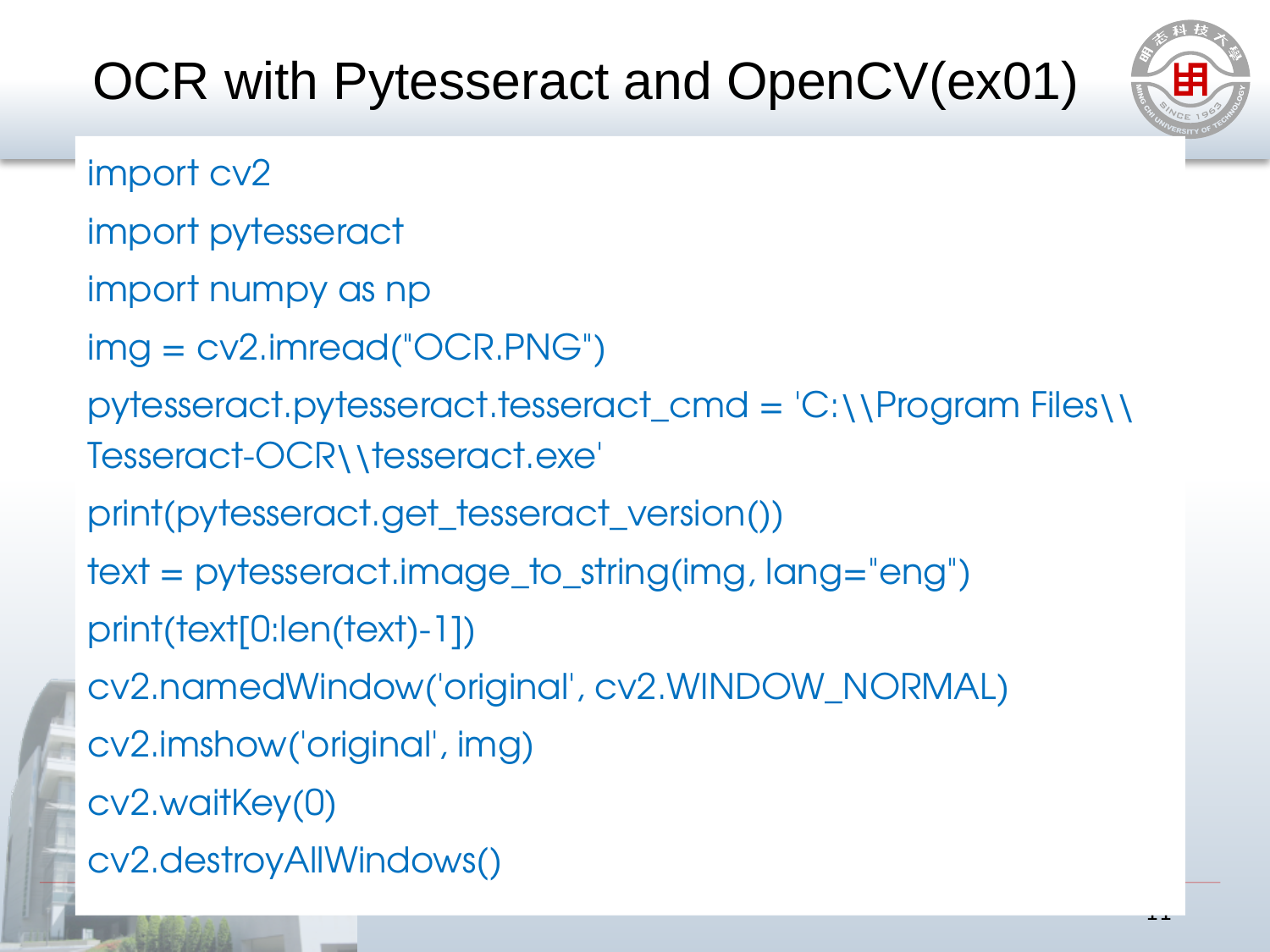

# OCR with Pytesseract and OpenCV(ex01)
import cv2
import pytesseract
import numpy as np
img = cv2.imread("OCR.PNG")
pytesseract.pytesseract.tesseract_cmd = 'C:\\Program Files\\Tesseract-OCR\\tesseract.exe'
print(pytesseract.get_tesseract_version())
text = pytesseract.image_to_string(img, lang="eng")
print(text[0:len(text)-1])
cv2.namedWindow('original', cv2.WINDOW_NORMAL)
cv2.imshow('original', img)
cv2.waitKey(0)
cv2.destroyAllWindows()
11